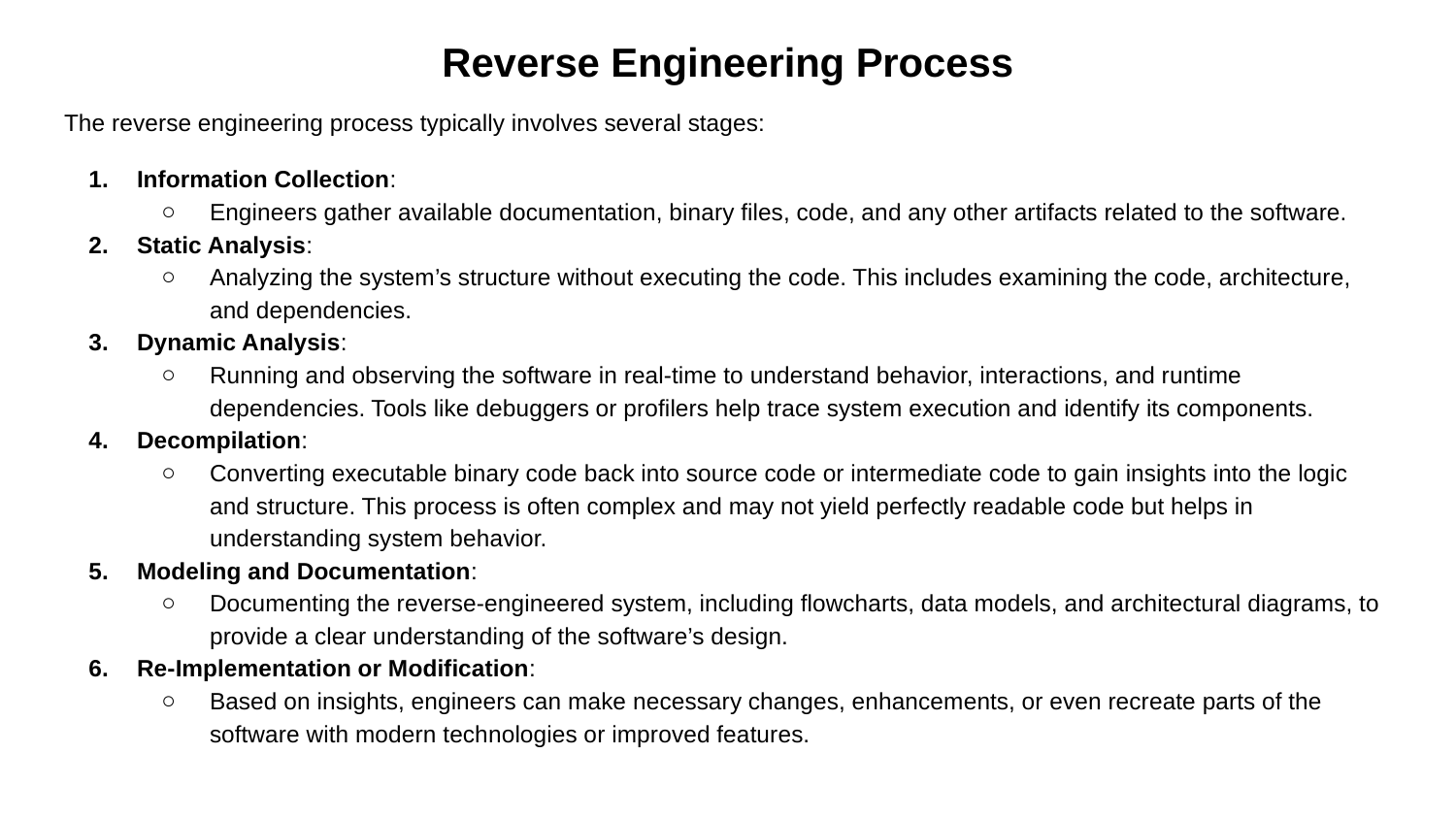

# Reverse Engineering Process

The reverse engineering process typically involves several stages:
Information Collection:
Engineers gather available documentation, binary files, code, and any other artifacts related to the software.
Static Analysis:
Analyzing the system’s structure without executing the code. This includes examining the code, architecture, and dependencies.
Dynamic Analysis:
Running and observing the software in real-time to understand behavior, interactions, and runtime dependencies. Tools like debuggers or profilers help trace system execution and identify its components.
Decompilation:
Converting executable binary code back into source code or intermediate code to gain insights into the logic and structure. This process is often complex and may not yield perfectly readable code but helps in understanding system behavior.
Modeling and Documentation:
Documenting the reverse-engineered system, including flowcharts, data models, and architectural diagrams, to provide a clear understanding of the software’s design.
Re-Implementation or Modification:
Based on insights, engineers can make necessary changes, enhancements, or even recreate parts of the software with modern technologies or improved features.